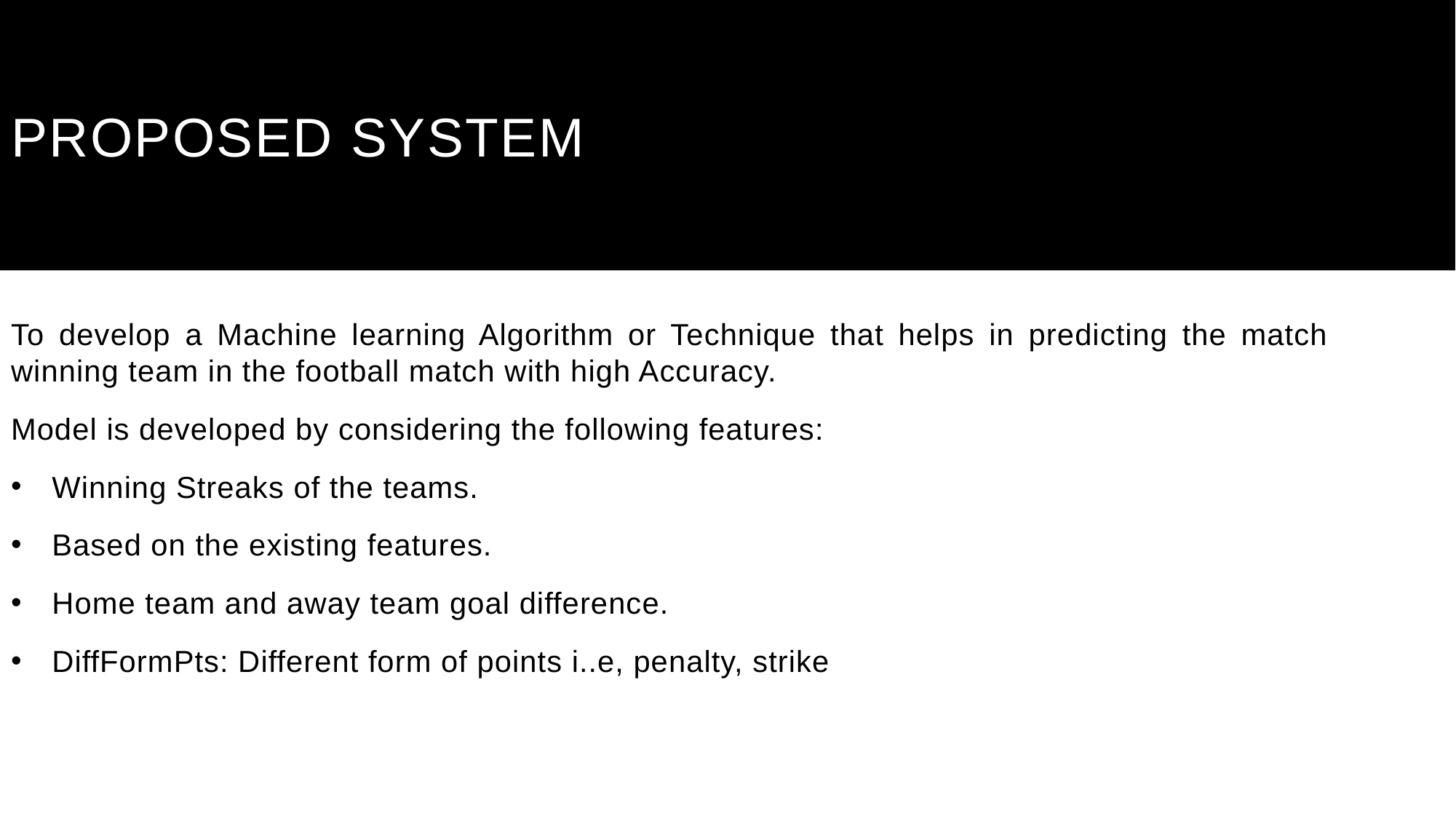

# Proposed system
To develop a Machine learning Algorithm or Technique that helps in predicting the match winning team in the football match with high Accuracy.
Model is developed by considering the following features:
Winning Streaks of the teams.
Based on the existing features.
Home team and away team goal difference.
DiffFormPts: Different form of points i..e, penalty, strike